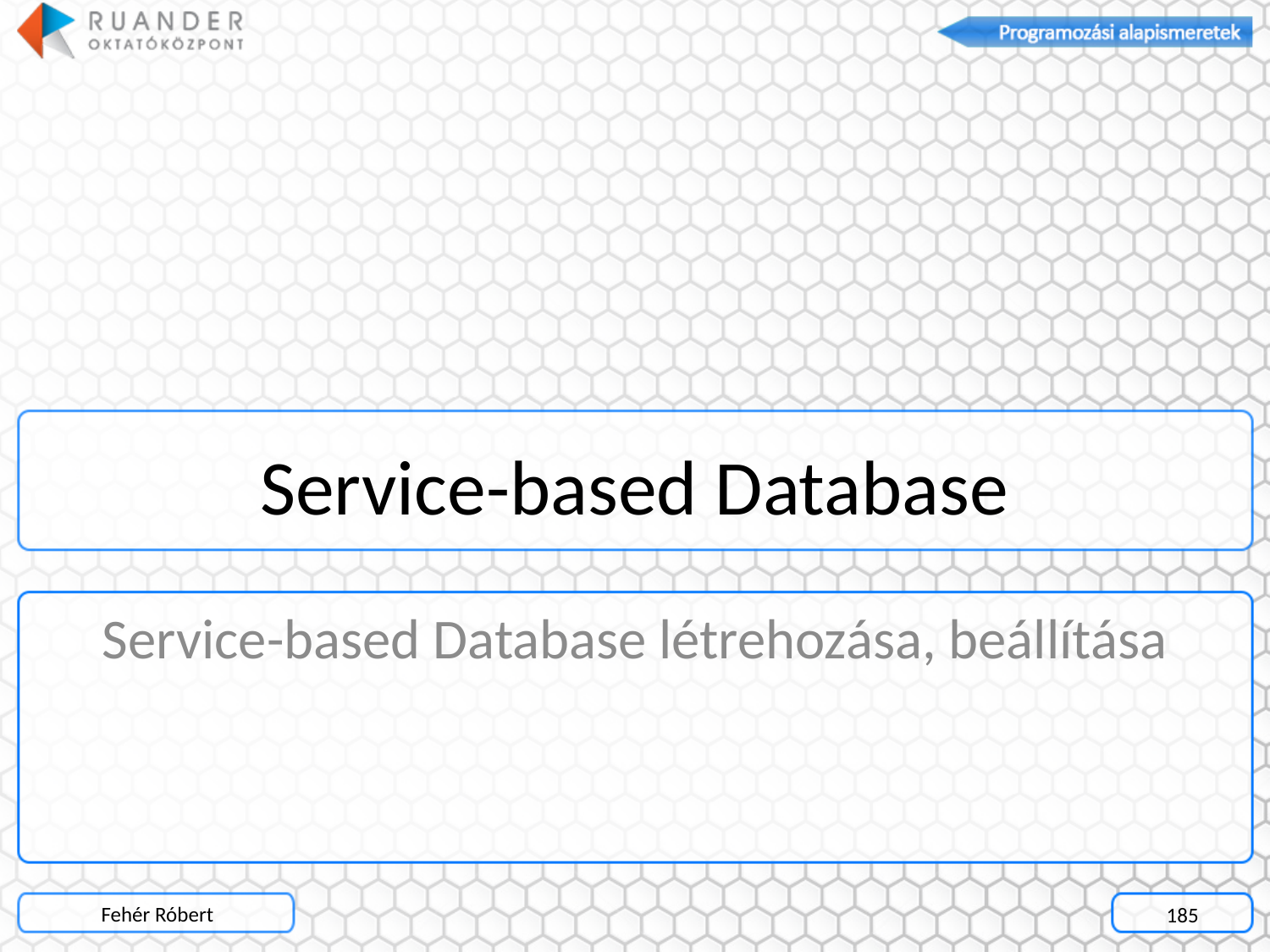

# Service-based Database
Service-based Database létrehozása, beállítása
Fehér Róbert
185